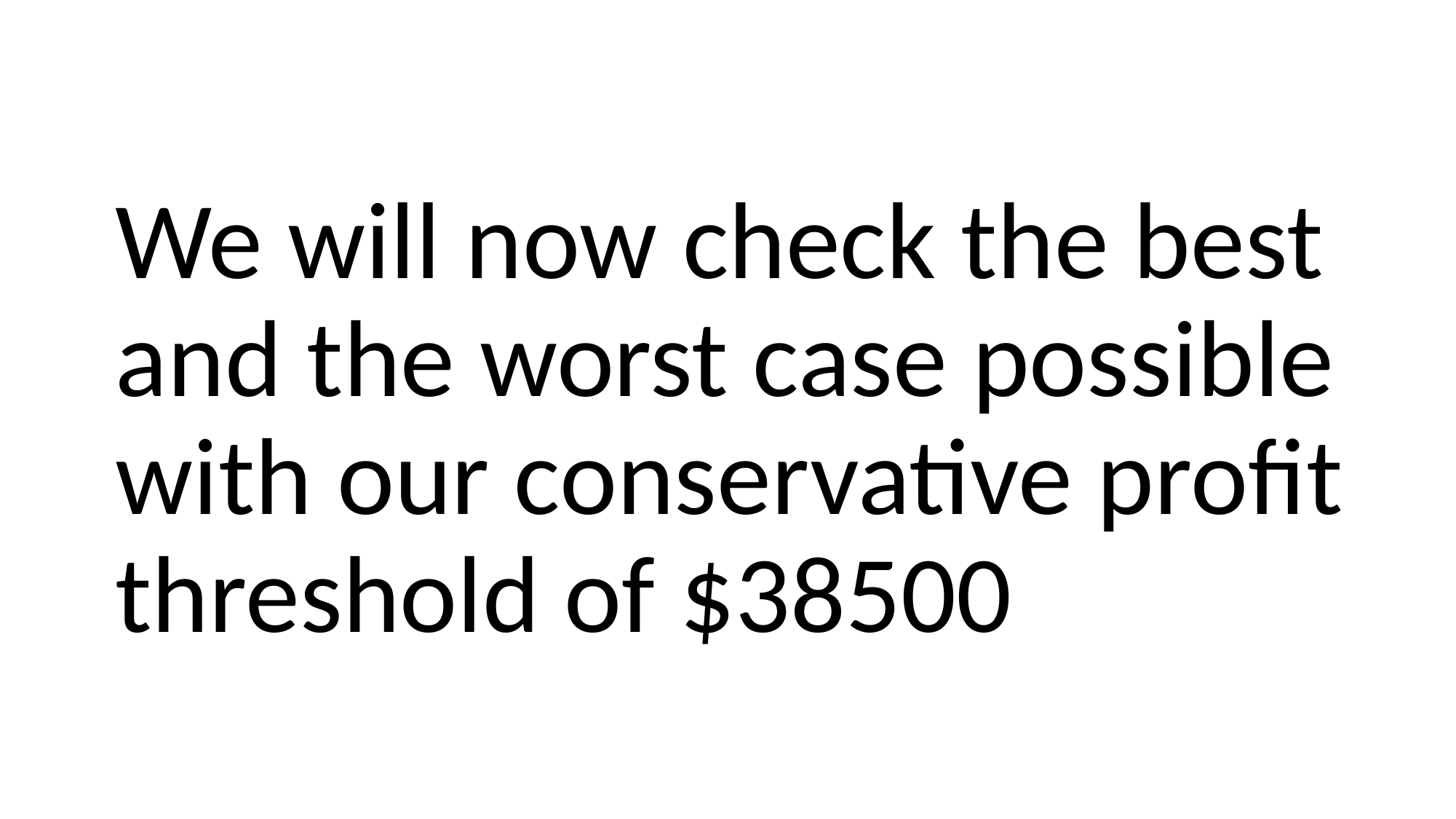

We will now check the best and the worst case possible with our conservative profit threshold of $38500